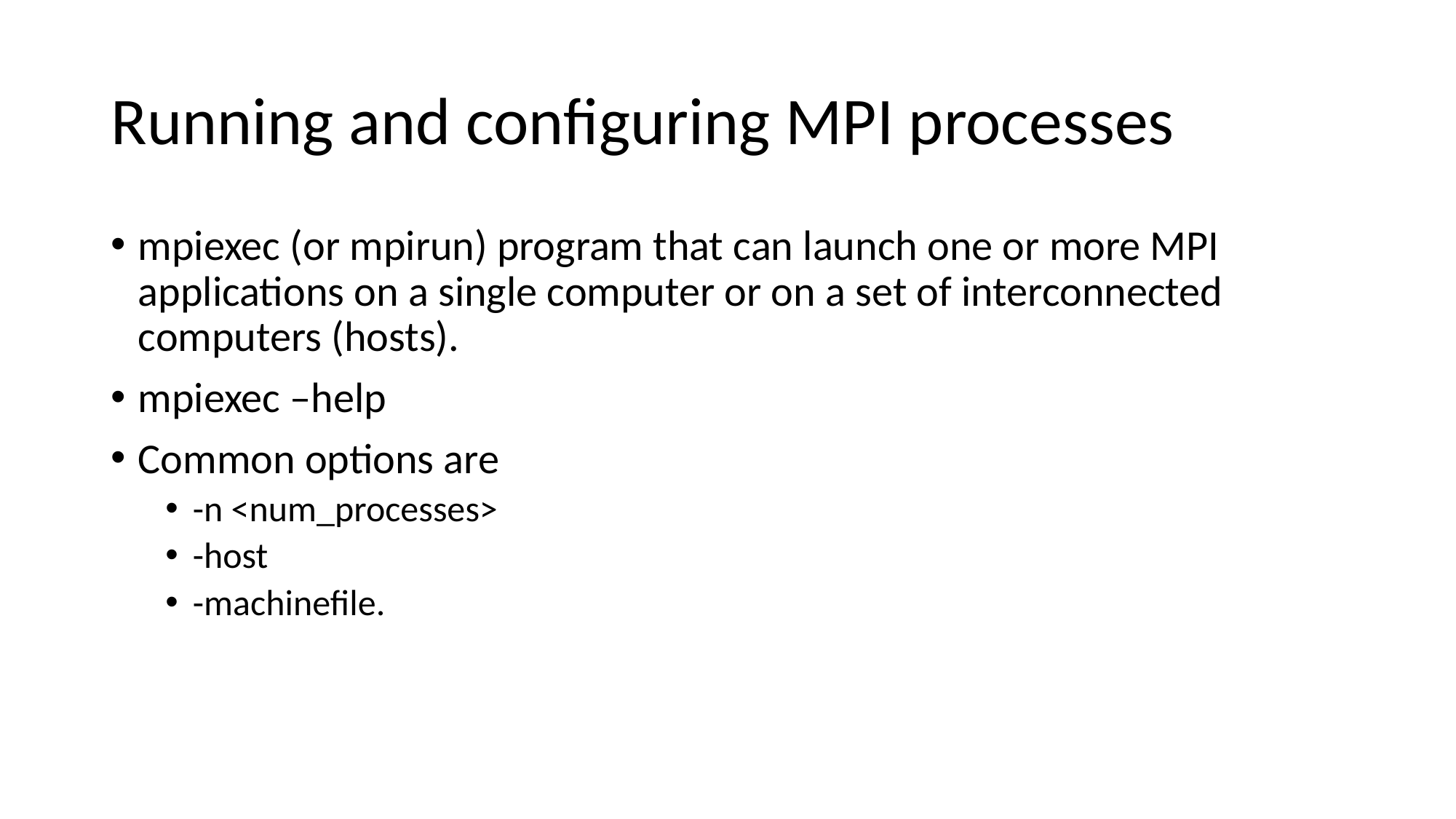

# Running and configuring MPI processes
mpiexec (or mpirun) program that can launch one or more MPI applications on a single computer or on a set of interconnected computers (hosts).
mpiexec –help
Common options are
-n <num_processes>
-host
-machinefile.